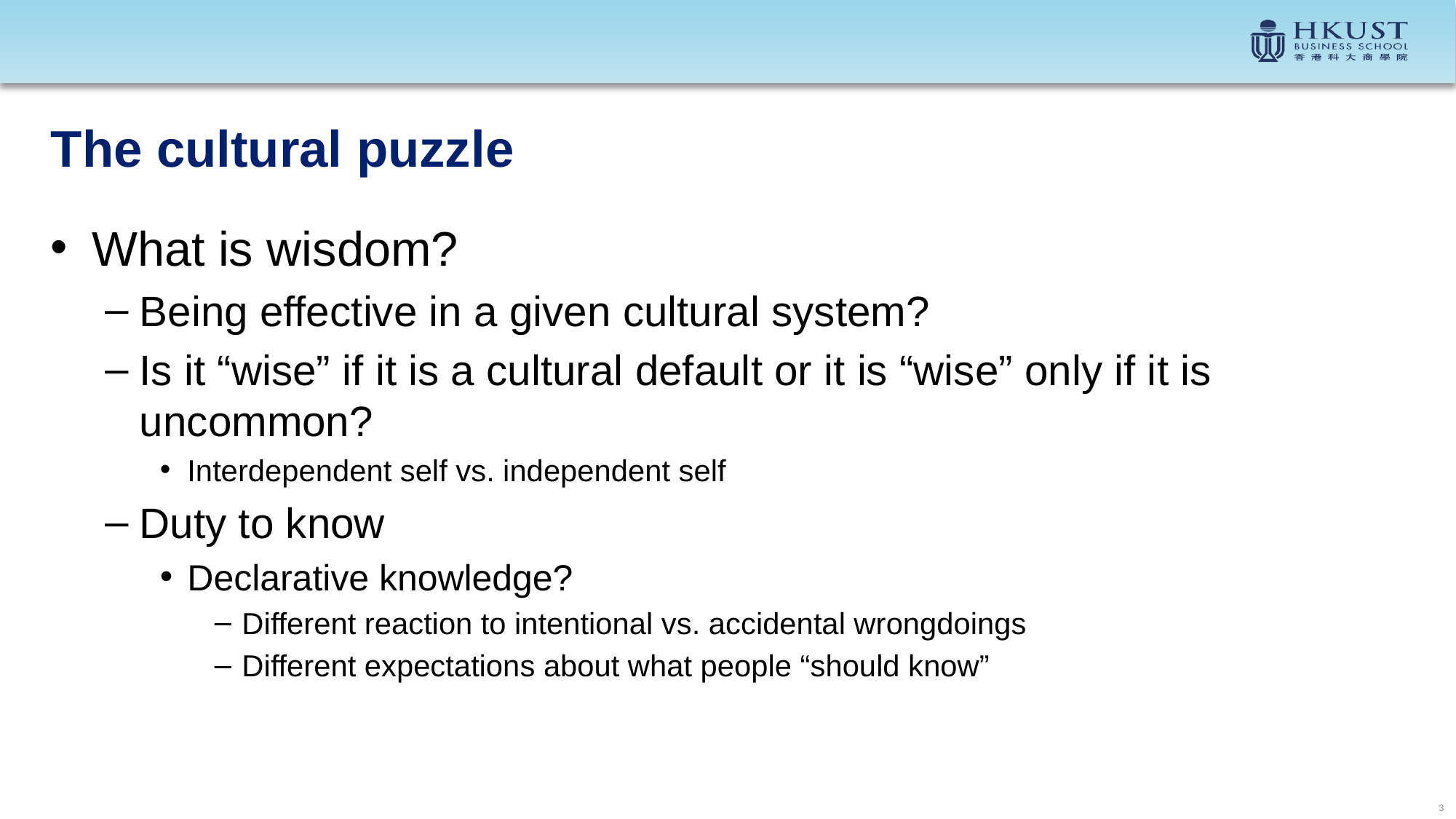

# The cultural puzzle
What is wisdom?
Being effective in a given cultural system?
Is it “wise” if it is a cultural default or it is “wise” only if it is uncommon?
Interdependent self vs. independent self
Duty to know
Declarative knowledge?
Different reaction to intentional vs. accidental wrongdoings
Different expectations about what people “should know”
3